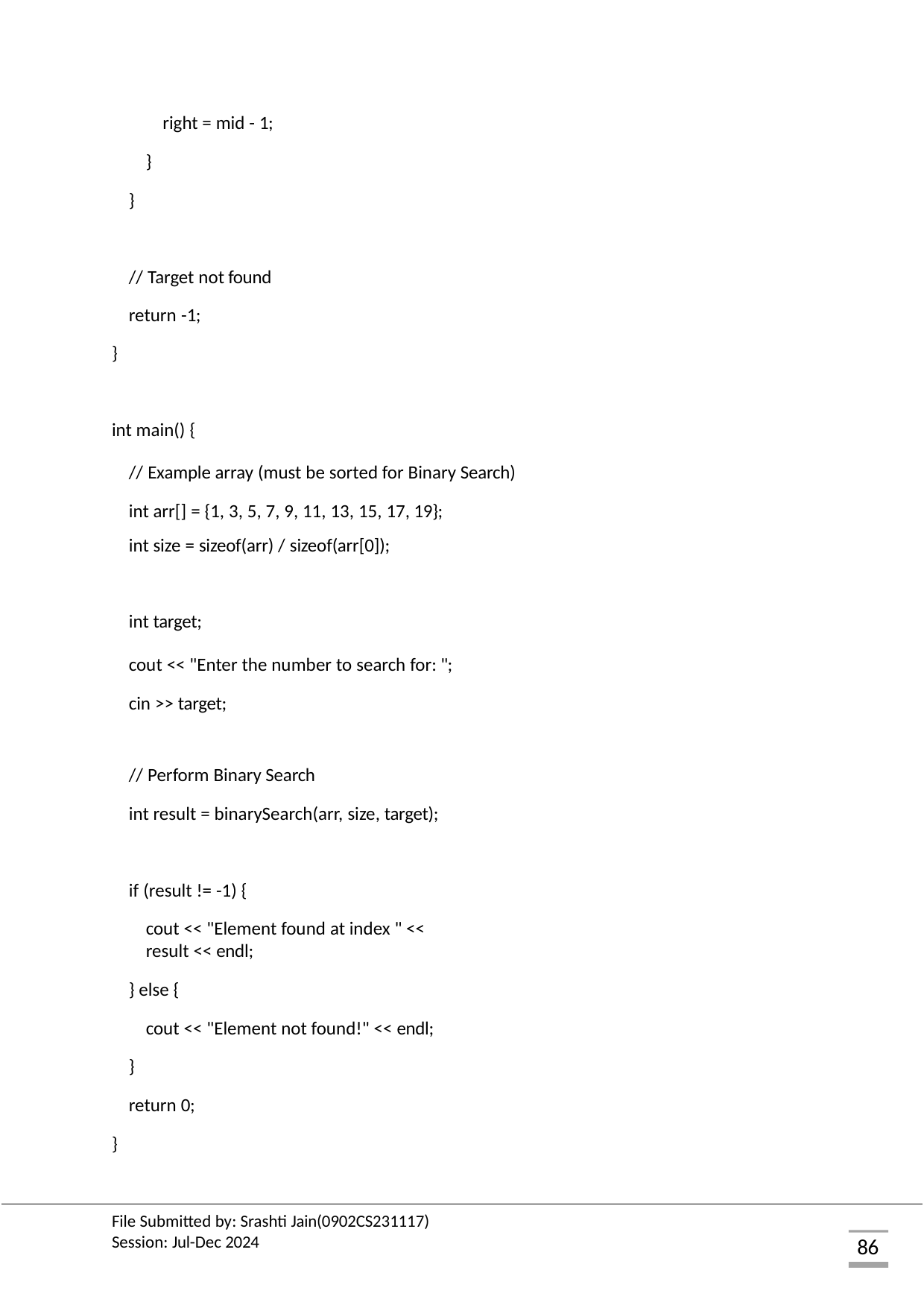

right = mid - 1;
}
}

// Target not found return -1;
}

int main() {
// Example array (must be sorted for Binary Search) int arr[] = {1, 3, 5, 7, 9, 11, 13, 15, 17, 19};
int size = sizeof(arr) / sizeof(arr[0]);

int target;
cout << "Enter the number to search for: "; cin >> target;

// Perform Binary Search
int result = binarySearch(arr, size, target);

if (result != -1) {
cout << "Element found at index " << result << endl;
} else {
cout << "Element not found!" << endl;
}
return 0;
}
File Submitted by: Srashti Jain(0902CS231117) Session: Jul-Dec 2024
86